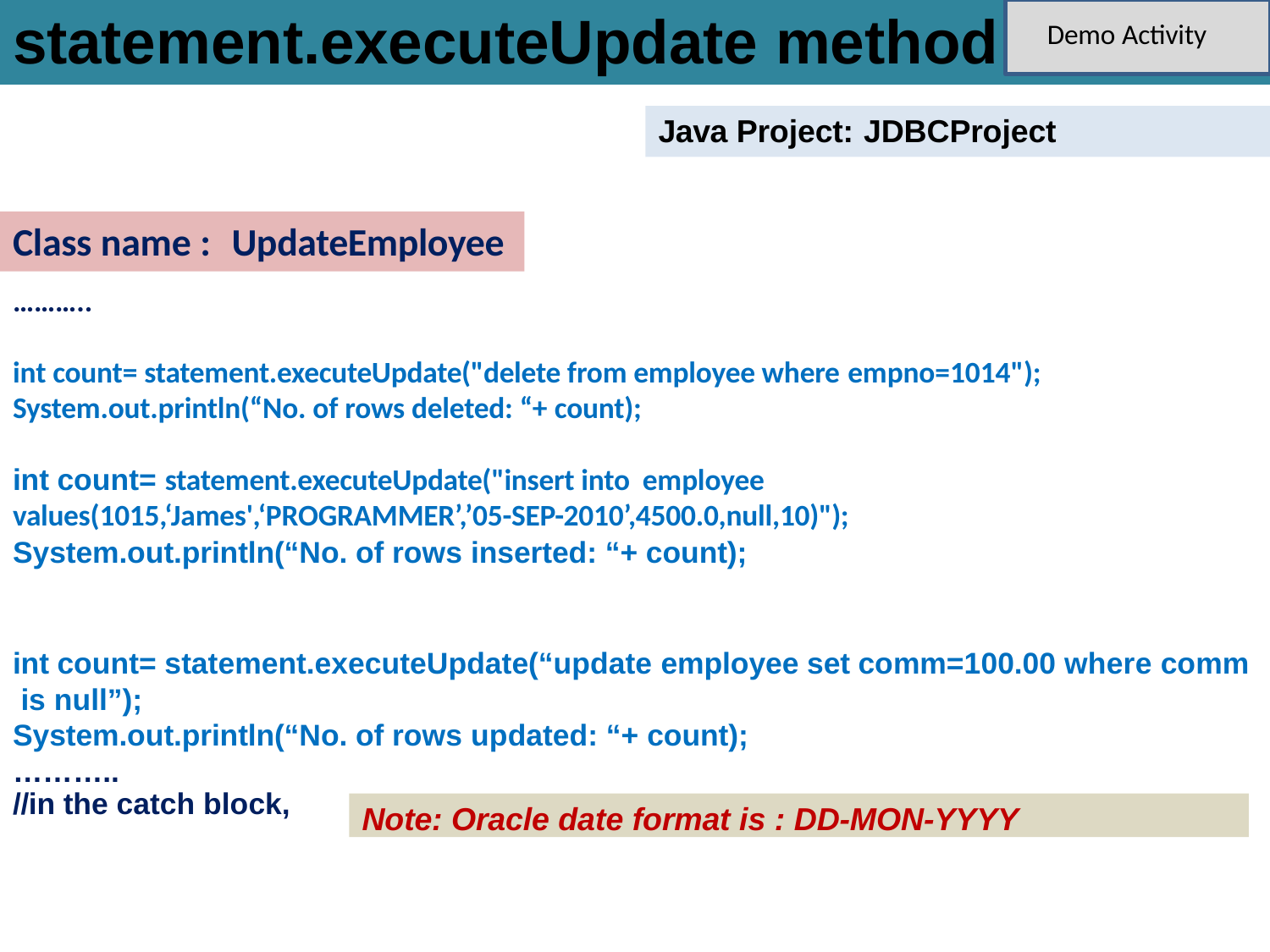

# statement.executeUpdate method

Demo Activity

Java Project: JDBCProject

Class name :	UpdateEmployee
………..

int count= statement.executeUpdate("delete from employee where empno=1014");
System.out.println(“No. of rows deleted: “+ count);

int count= statement.executeUpdate("insert into employee
values(1015,‘James',‘PROGRAMMER’,’05-SEP-2010’,4500.0,null,10)");
System.out.println(“No. of rows inserted: “+ count);

int count= statement.executeUpdate(“update employee set comm=100.00 where comm  is null”);
System.out.println(“No. of rows updated: “+ count);
………..

//in the catch block,
Note: Oracle date format is : DD-MON-YYYY